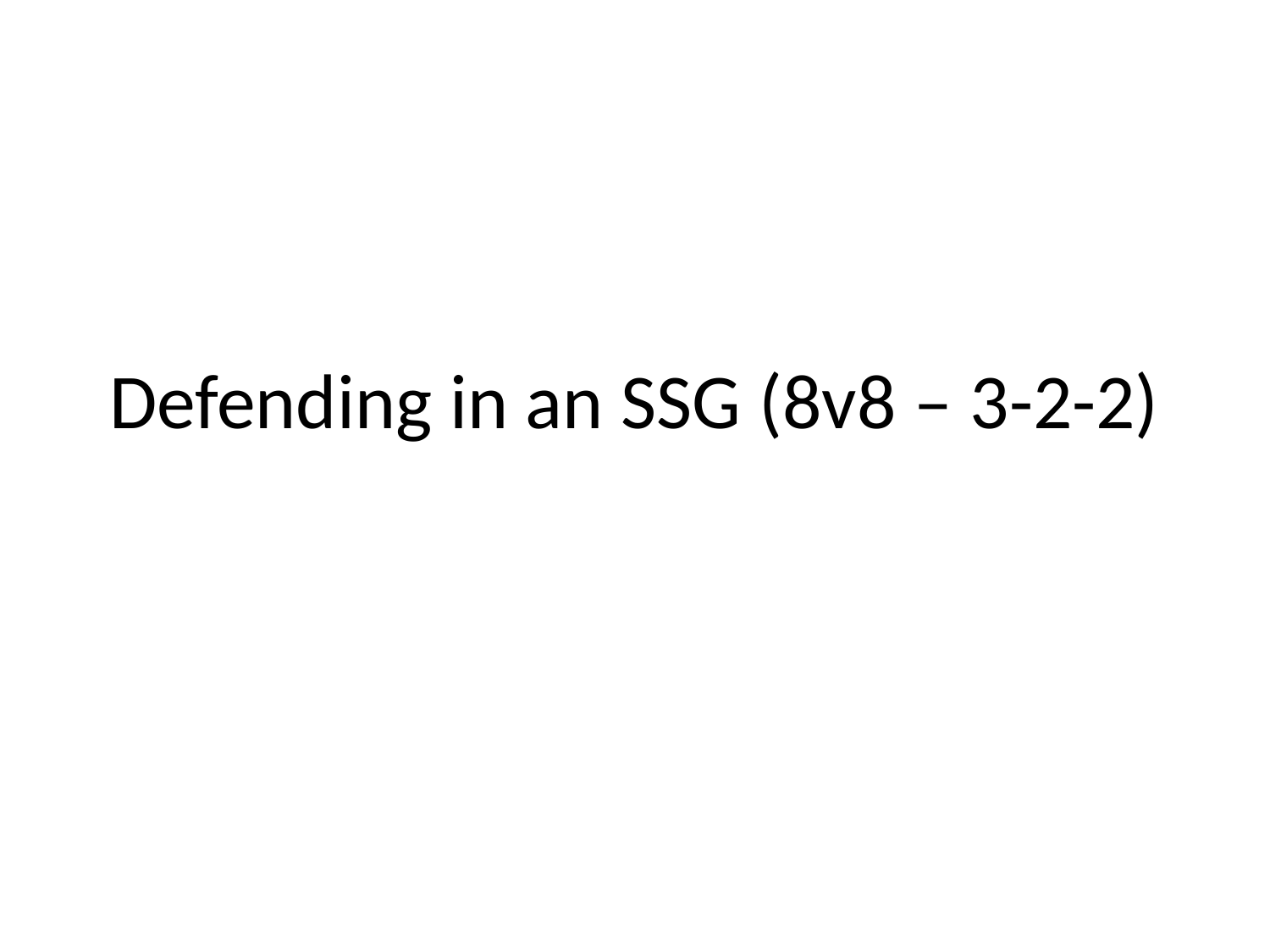

# Defending in an SSG (8v8 – 3-2-2)